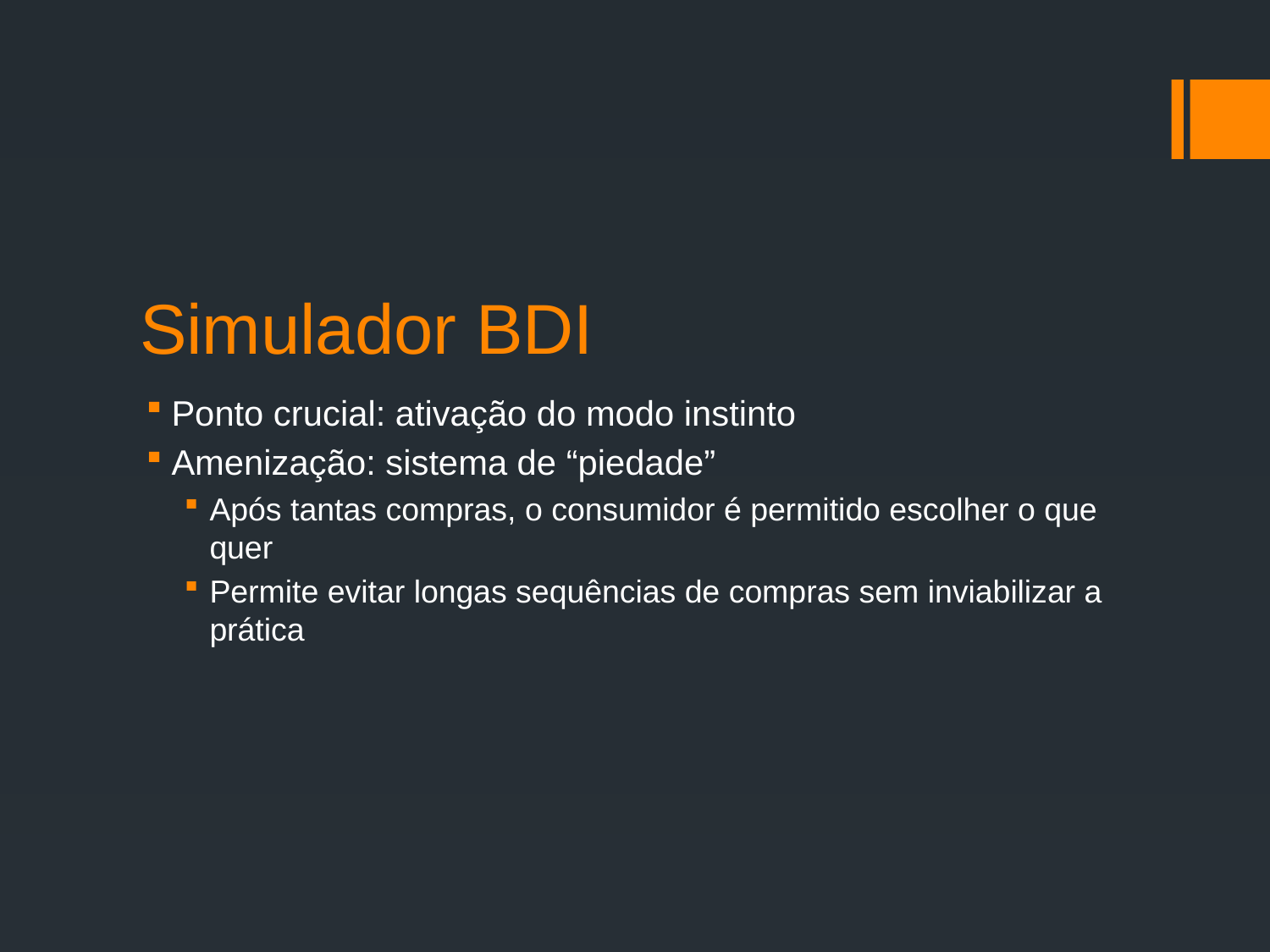

# Simulador BDI
Ponto crucial: ativação do modo instinto
Amenização: sistema de “piedade”
Após tantas compras, o consumidor é permitido escolher o que quer
Permite evitar longas sequências de compras sem inviabilizar a prática